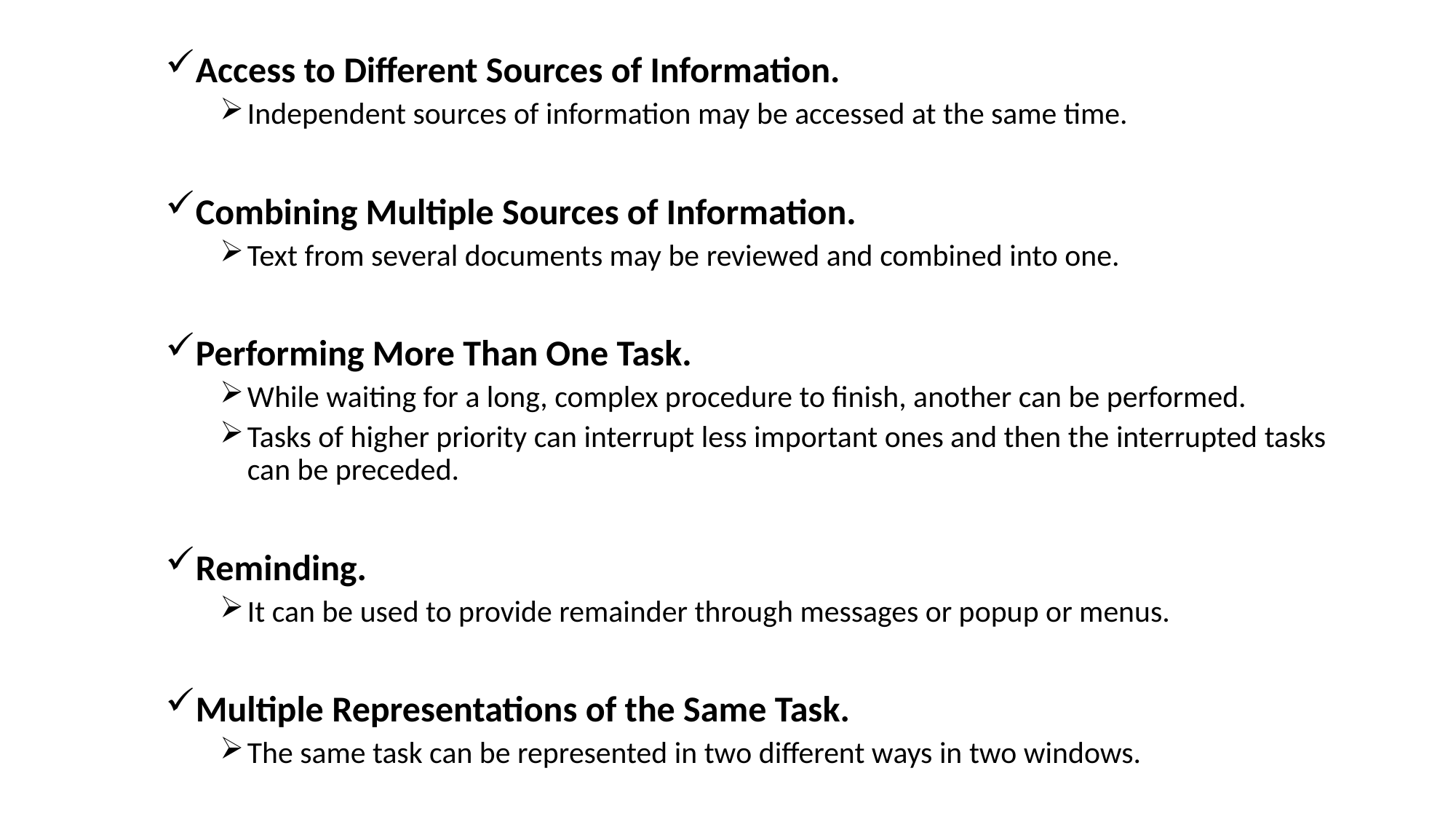

Access to Different Sources of Information.
Independent sources of information may be accessed at the same time.

Combining Multiple Sources of Information.
Text from several documents may be reviewed and combined into one.

Performing More Than One Task.
While waiting for a long, complex procedure to finish, another can be performed.
Tasks of higher priority can interrupt less important ones and then the interrupted tasks can be preceded.

Reminding.
It can be used to provide remainder through messages or popup or menus.

Multiple Representations of the Same Task.
The same task can be represented in two different ways in two windows.